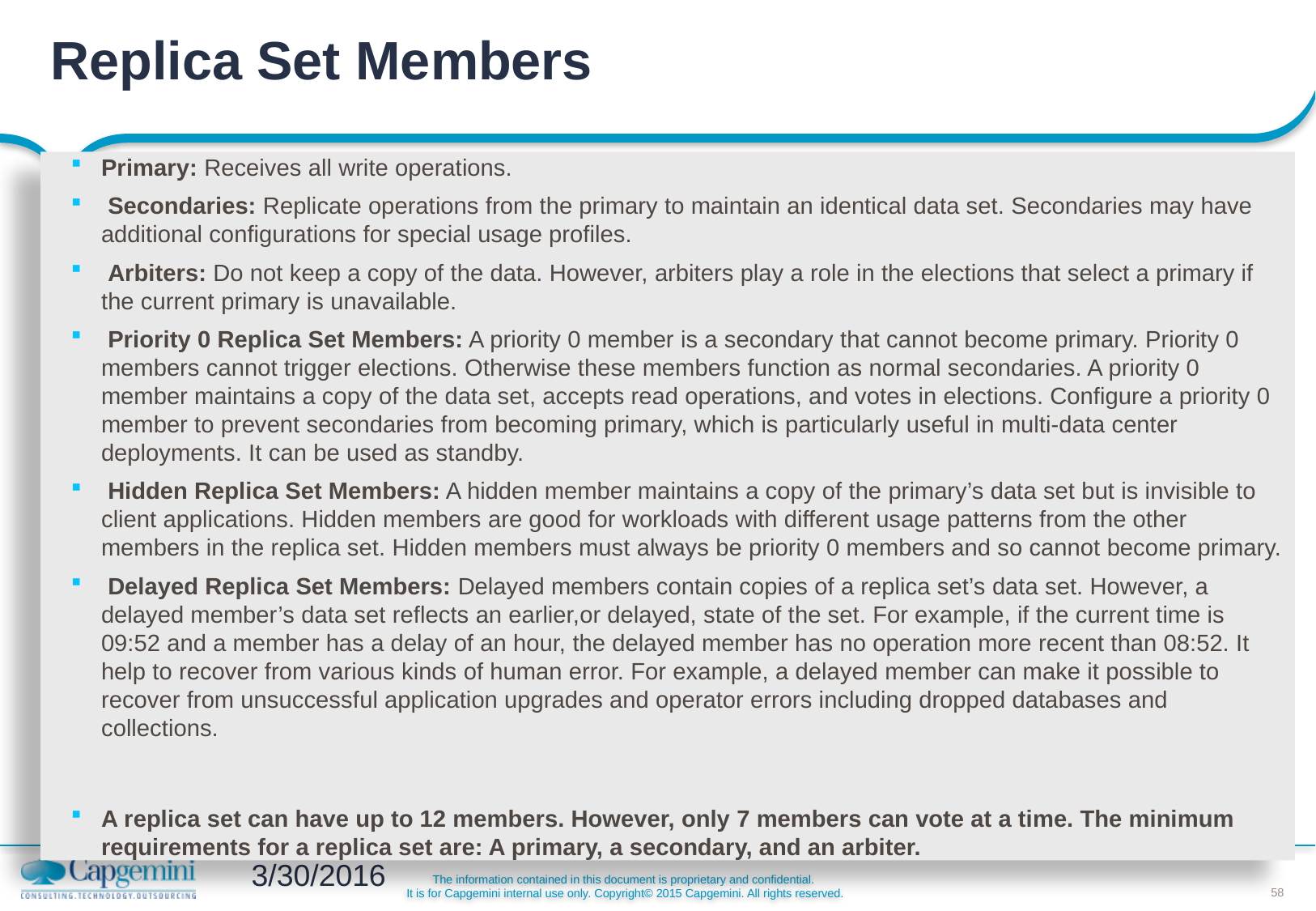

# Replica Set Members
Primary: Receives all write operations.
 Secondaries: Replicate operations from the primary to maintain an identical data set. Secondaries may have additional configurations for special usage profiles.
 Arbiters: Do not keep a copy of the data. However, arbiters play a role in the elections that select a primary if the current primary is unavailable.
 Priority 0 Replica Set Members: A priority 0 member is a secondary that cannot become primary. Priority 0 members cannot trigger elections. Otherwise these members function as normal secondaries. A priority 0 member maintains a copy of the data set, accepts read operations, and votes in elections. Configure a priority 0 member to prevent secondaries from becoming primary, which is particularly useful in multi-data center deployments. It can be used as standby.
 Hidden Replica Set Members: A hidden member maintains a copy of the primary’s data set but is invisible to client applications. Hidden members are good for workloads with different usage patterns from the other members in the replica set. Hidden members must always be priority 0 members and so cannot become primary.
 Delayed Replica Set Members: Delayed members contain copies of a replica set’s data set. However, a delayed member’s data set reflects an earlier,or delayed, state of the set. For example, if the current time is 09:52 and a member has a delay of an hour, the delayed member has no operation more recent than 08:52. It help to recover from various kinds of human error. For example, a delayed member can make it possible to recover from unsuccessful application upgrades and operator errors including dropped databases and collections.

A replica set can have up to 12 members. However, only 7 members can vote at a time. The minimum requirements for a replica set are: A primary, a secondary, and an arbiter.
3/30/2016